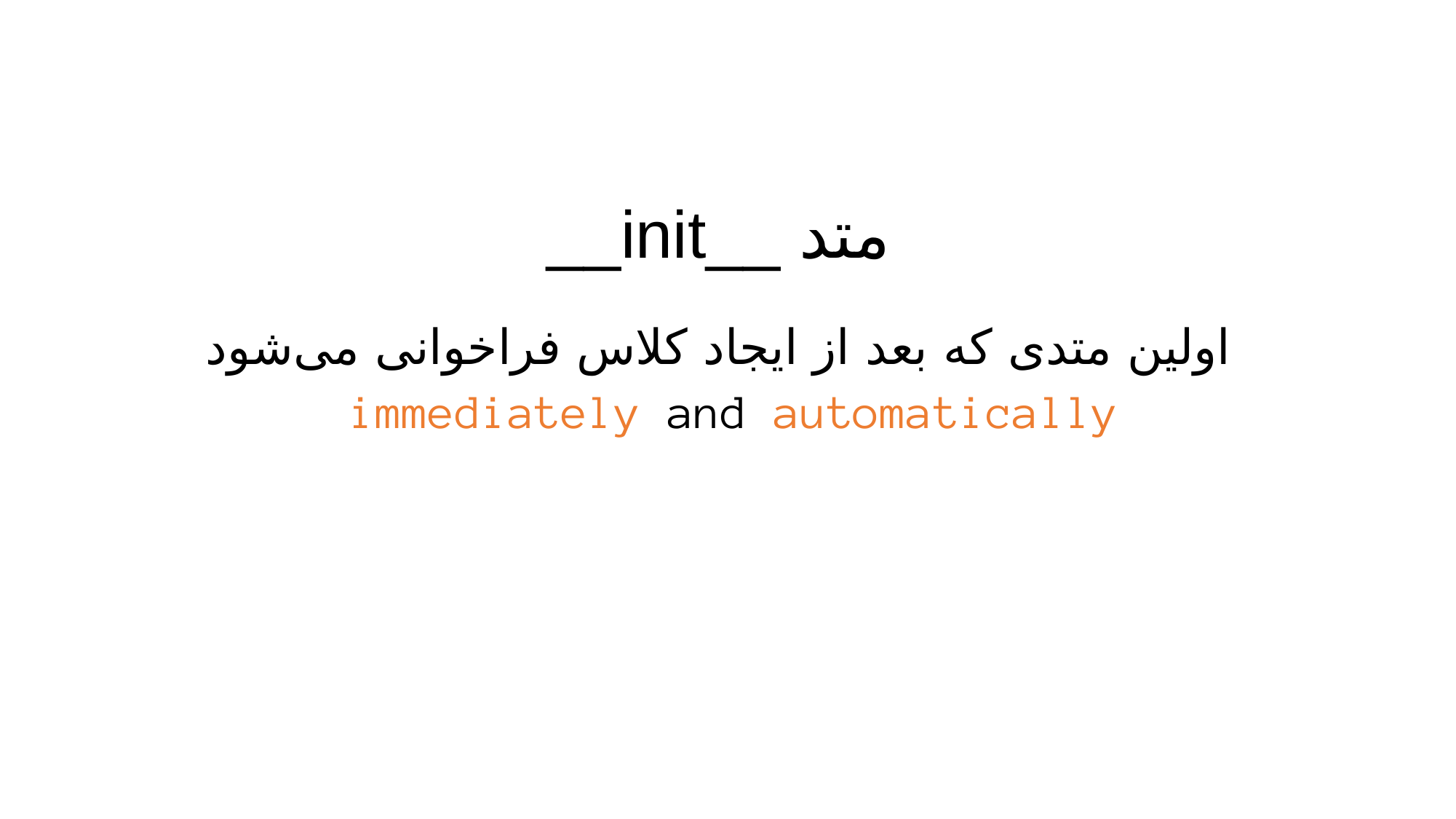

__init__ متد
اولین متدی که بعد از ایجاد کلاس فراخوانی می‌شود
immediately and automatically